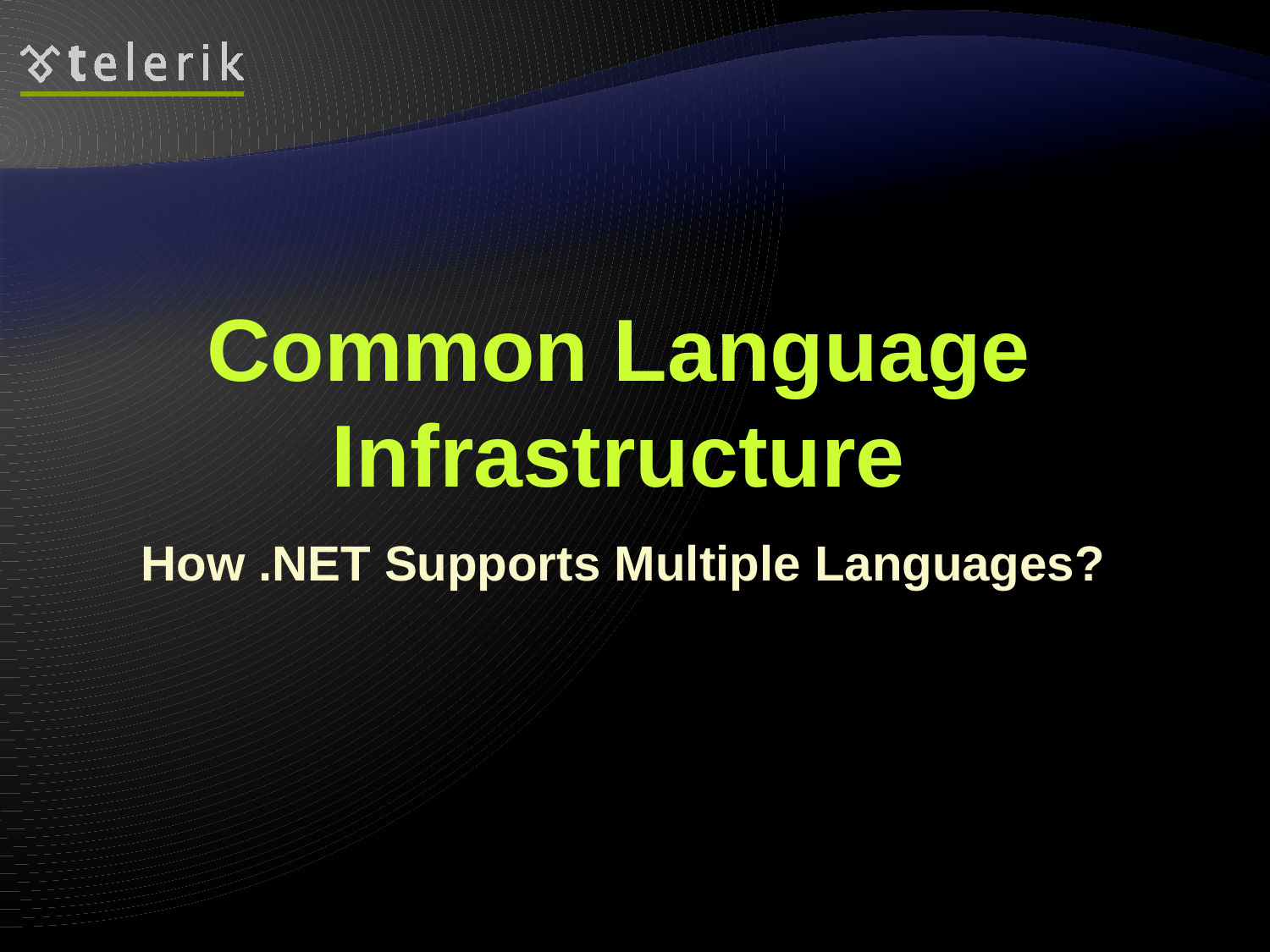

# Common Language Infrastructure
How .NET Supports Multiple Languages?